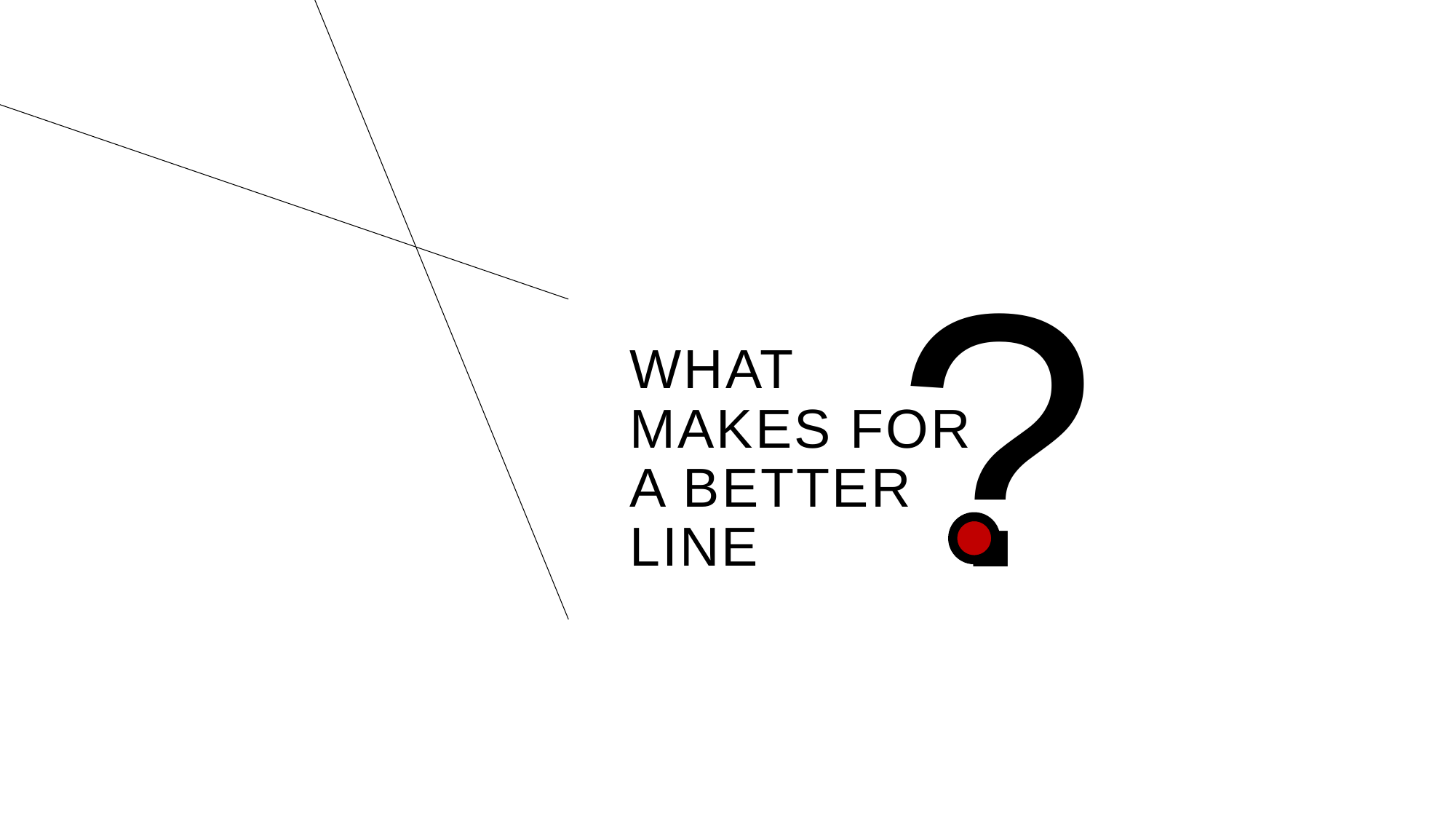

# What makes for a BETTER line
?

20XX
PRESENTATION TITLE
8